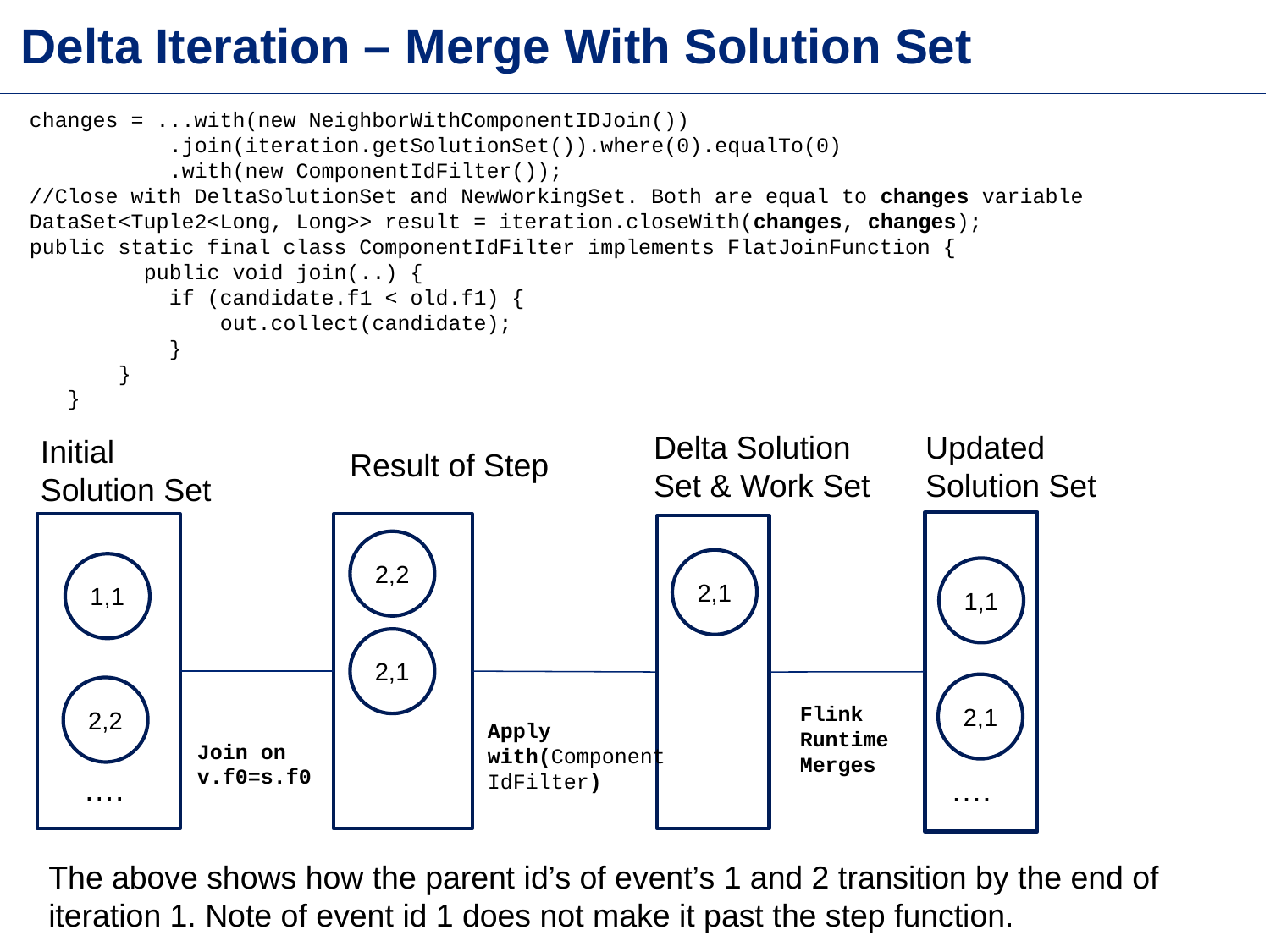

Delta Iteration – Merge With Solution Set
 changes = ...with(new NeighborWithComponentIDJoin())
            .join(iteration.getSolutionSet()).where(0).equalTo(0)
            .with(new ComponentIdFilter());
 //Close with DeltaSolutionSet and NewWorkingSet. Both are equal to changes variable
 DataSet<Tuple2<Long, Long>> result = iteration.closeWith(changes, changes);
 public static final class ComponentIdFilter implements FlatJoinFunction {
          public void join(..) {
            if (candidate.f1 < old.f1) {
                out.collect(candidate);
            }
        }
    }
Delta Solution
Set & Work Set
Updated Solution Set
Initial
Solution Set
Result of Step

2,2
2,1
1,1
1,1
2,1
2,1
2,2
Flink Runtime Merges
Apply with(ComponentIdFilter)
Join on
v.f0=s.f0
….
….
The above shows how the parent id’s of event’s 1 and 2 transition by the end of iteration 1. Note of event id 1 does not make it past the step function.